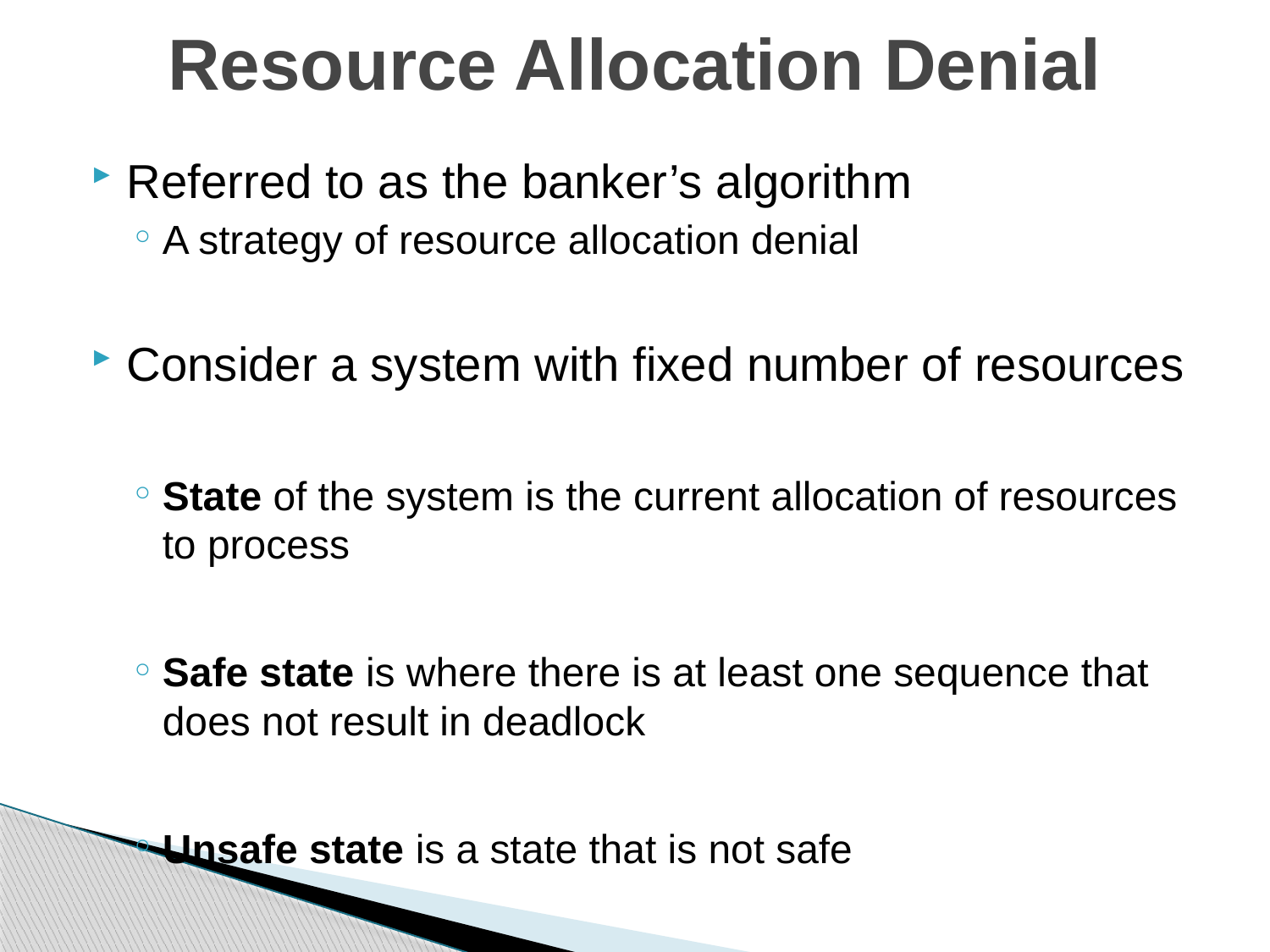

Resource Allocation Denial
Referred to as the banker’s algorithm
A strategy of resource allocation denial

Consider a system with fixed number of resources

State of the system is the current allocation of resources to process

Safe state is where there is at least one sequence that does not result in deadlock

Unsafe state is a state that is not safe